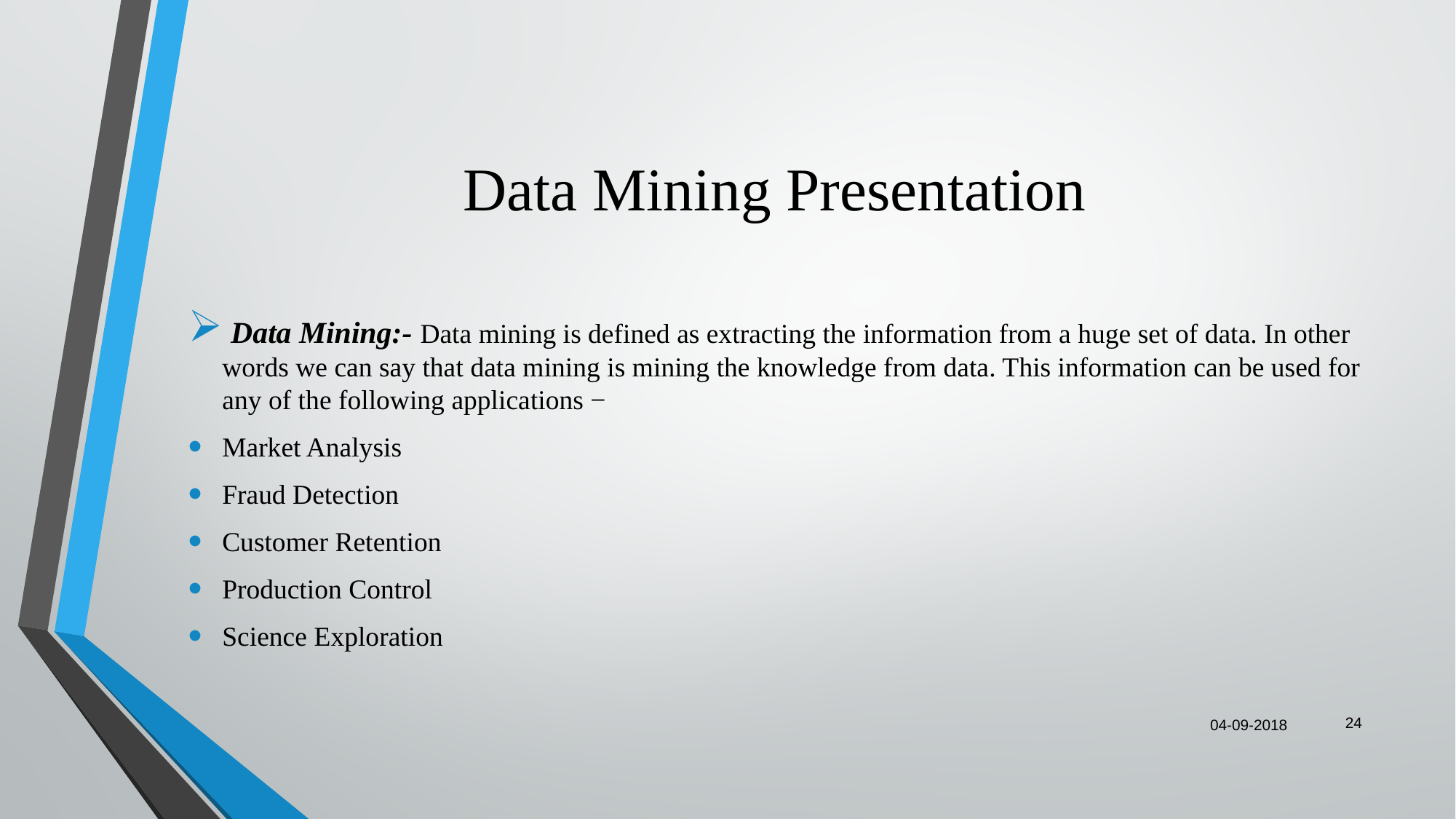

# Data Mining Presentation
 Data Mining:- Data mining is defined as extracting the information from a huge set of data. In other words we can say that data mining is mining the knowledge from data. This information can be used for any of the following applications −
Market Analysis
Fraud Detection
Customer Retention
Production Control
Science Exploration

24
04-09-2018